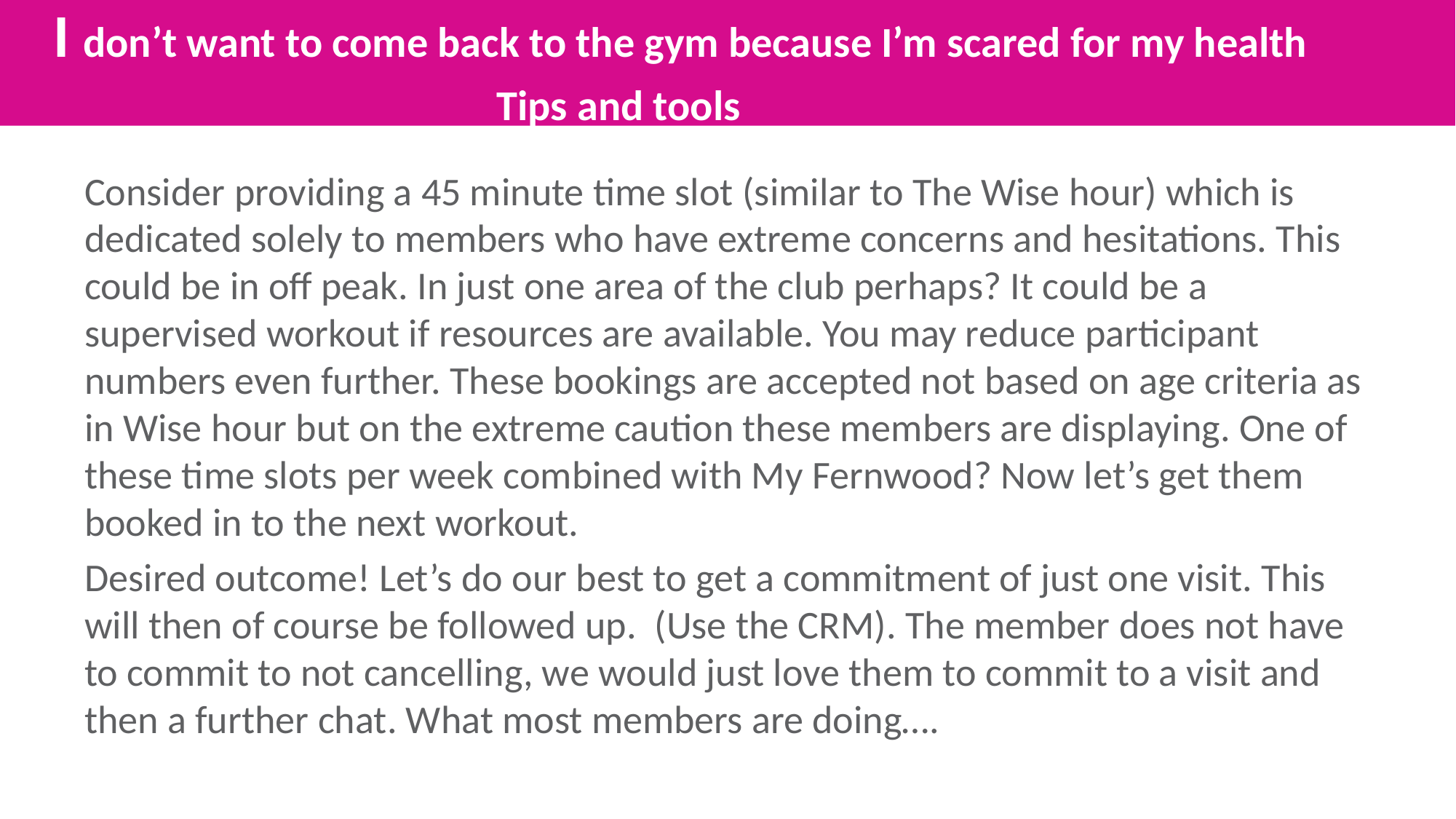

I don’t want to come back to the gym because I’m scared for my health
                                              Tips and tools

Consider providing a 45 minute time slot (similar to The Wise hour) which is dedicated solely to members who have extreme concerns and hesitations. This could be in off peak. In just one area of the club perhaps? It could be a supervised workout if resources are available. You may reduce participant numbers even further. These bookings are accepted not based on age criteria as in Wise hour but on the extreme caution these members are displaying. One of these time slots per week combined with My Fernwood? Now let’s get them booked in to the next workout.
Desired outcome! Let’s do our best to get a commitment of just one visit. This will then of course be followed up.  (Use the CRM). The member does not have to commit to not cancelling, we would just love them to commit to a visit and then a further chat. What most members are doing….